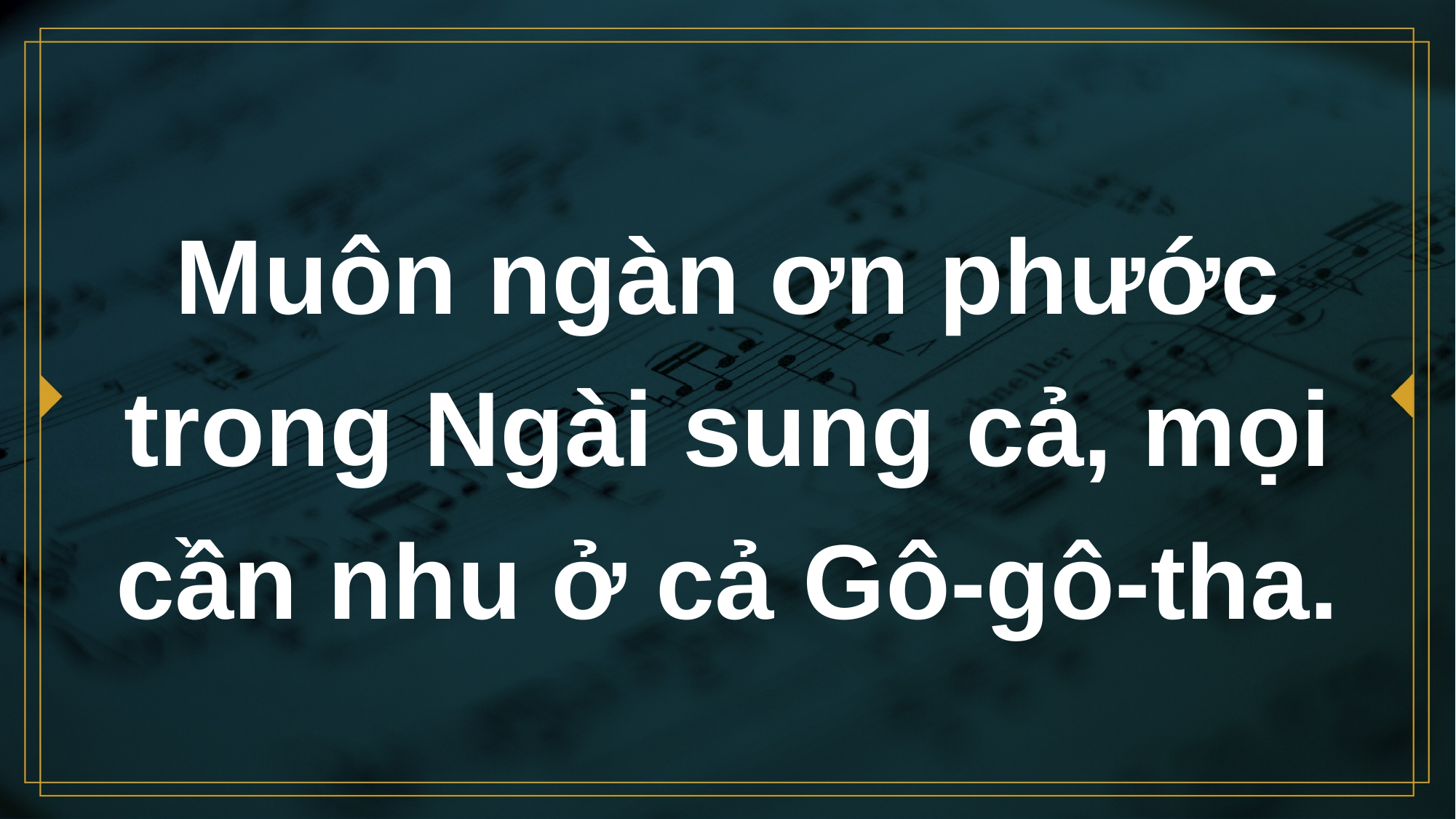

# Muôn ngàn ơn phước trong Ngài sung cả, mọi cần nhu ở cả Gô-gô-tha.